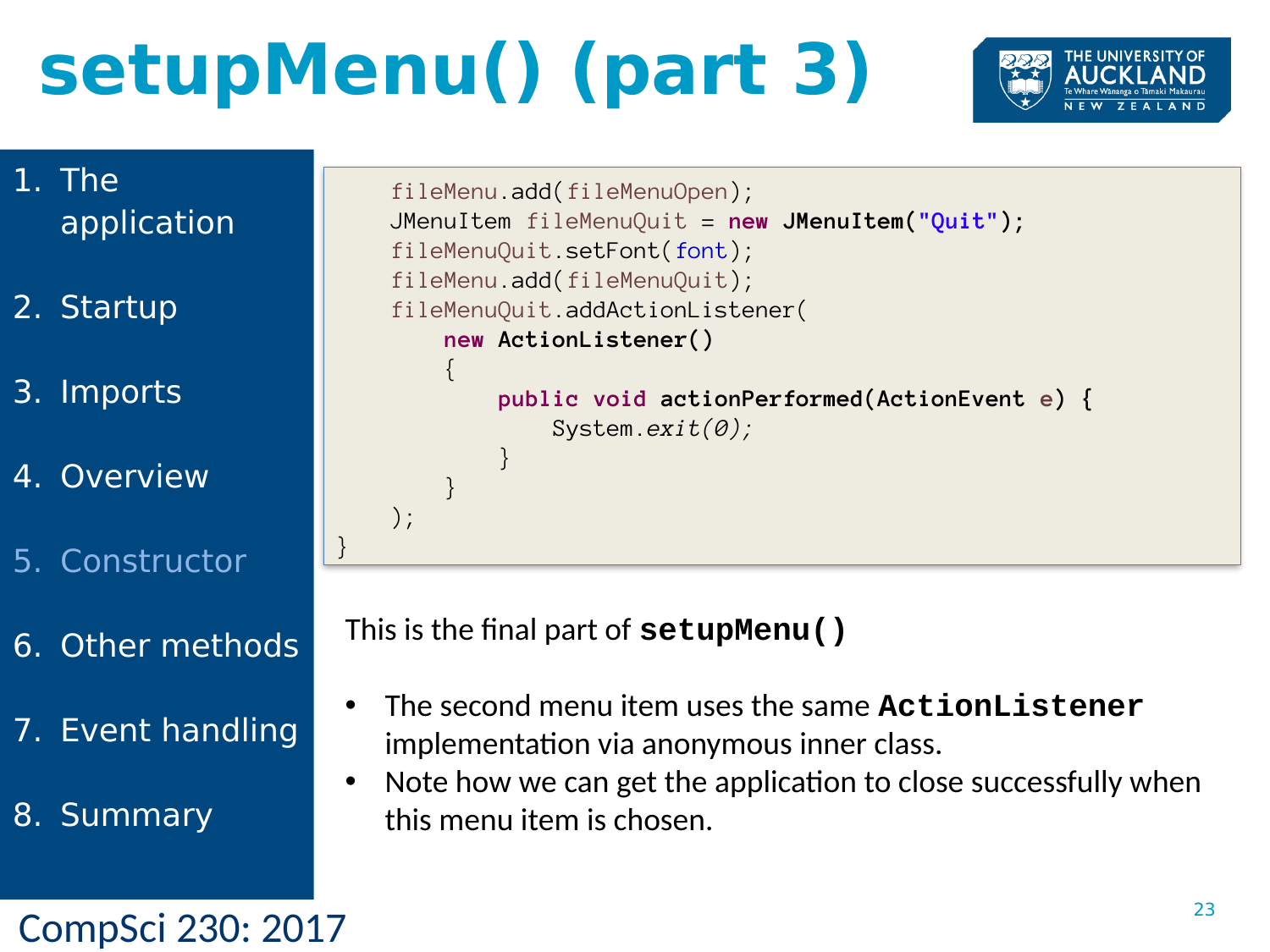

setupMenu() (part 3)
The application
Startup

Imports

Overview

Constructor

Other methods

Event handling

Summary

    fileMenu.add(fileMenuOpen);
    JMenuItem fileMenuQuit = new JMenuItem("Quit");
    fileMenuQuit.setFont(font);
    fileMenu.add(fileMenuQuit);
    fileMenuQuit.addActionListener(
        new ActionListener()
        {
            public void actionPerformed(ActionEvent e) {
                System.exit(0);
            }
        }
    );
}

This is the final part of setupMenu()

The second menu item uses the same ActionListener implementation via anonymous inner class.
Note how we can get the application to close successfully when this menu item is chosen.

23